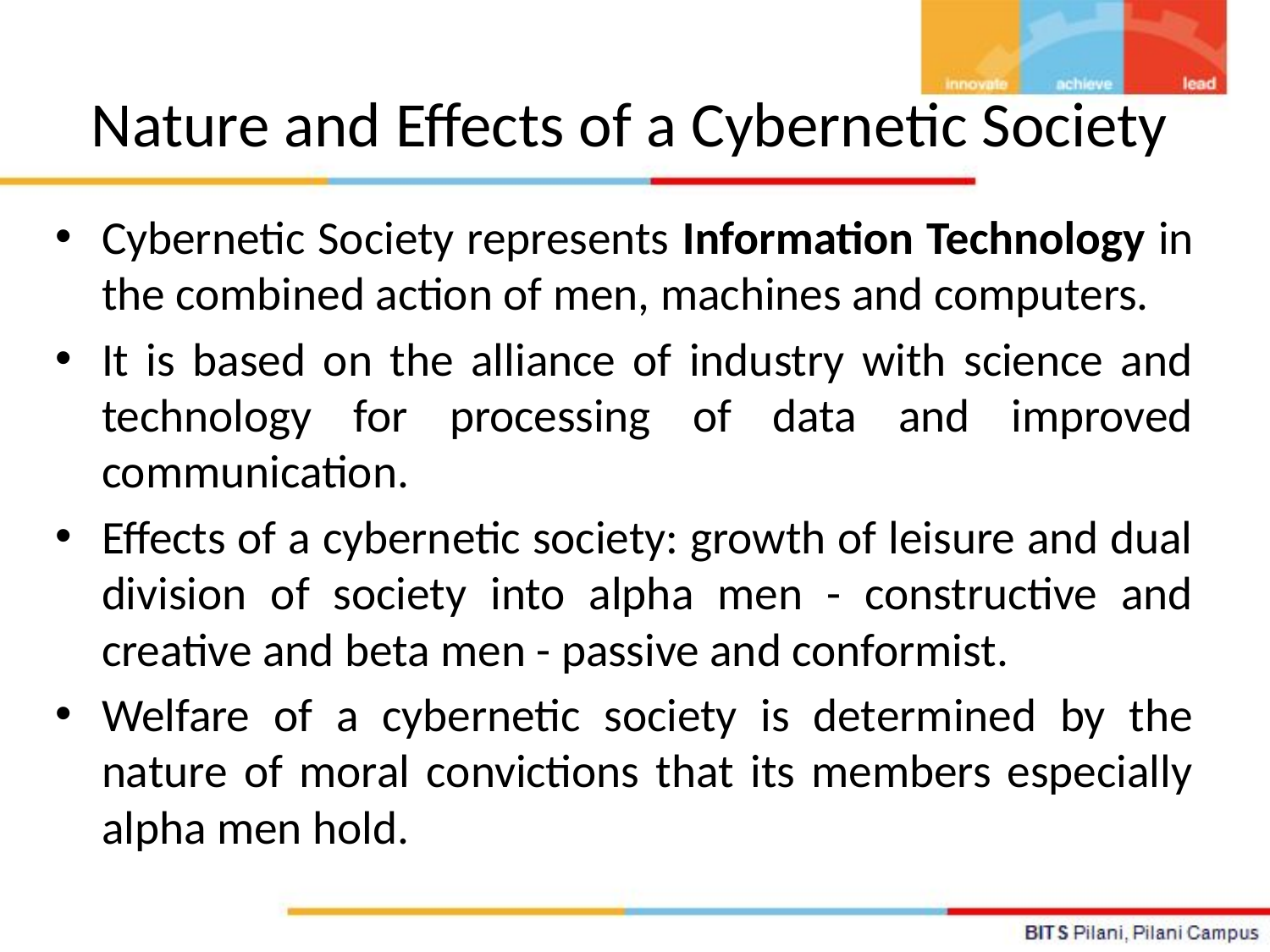

# Nature and Effects of a Cybernetic Society
Cybernetic Society represents Information Technology in the combined action of men, machines and computers.
It is based on the alliance of industry with science and technology for processing of data and improved communication.
Effects of a cybernetic society: growth of leisure and dual division of society into alpha men - constructive and creative and beta men - passive and conformist.
Welfare of a cybernetic society is determined by the nature of moral convictions that its members especially alpha men hold.